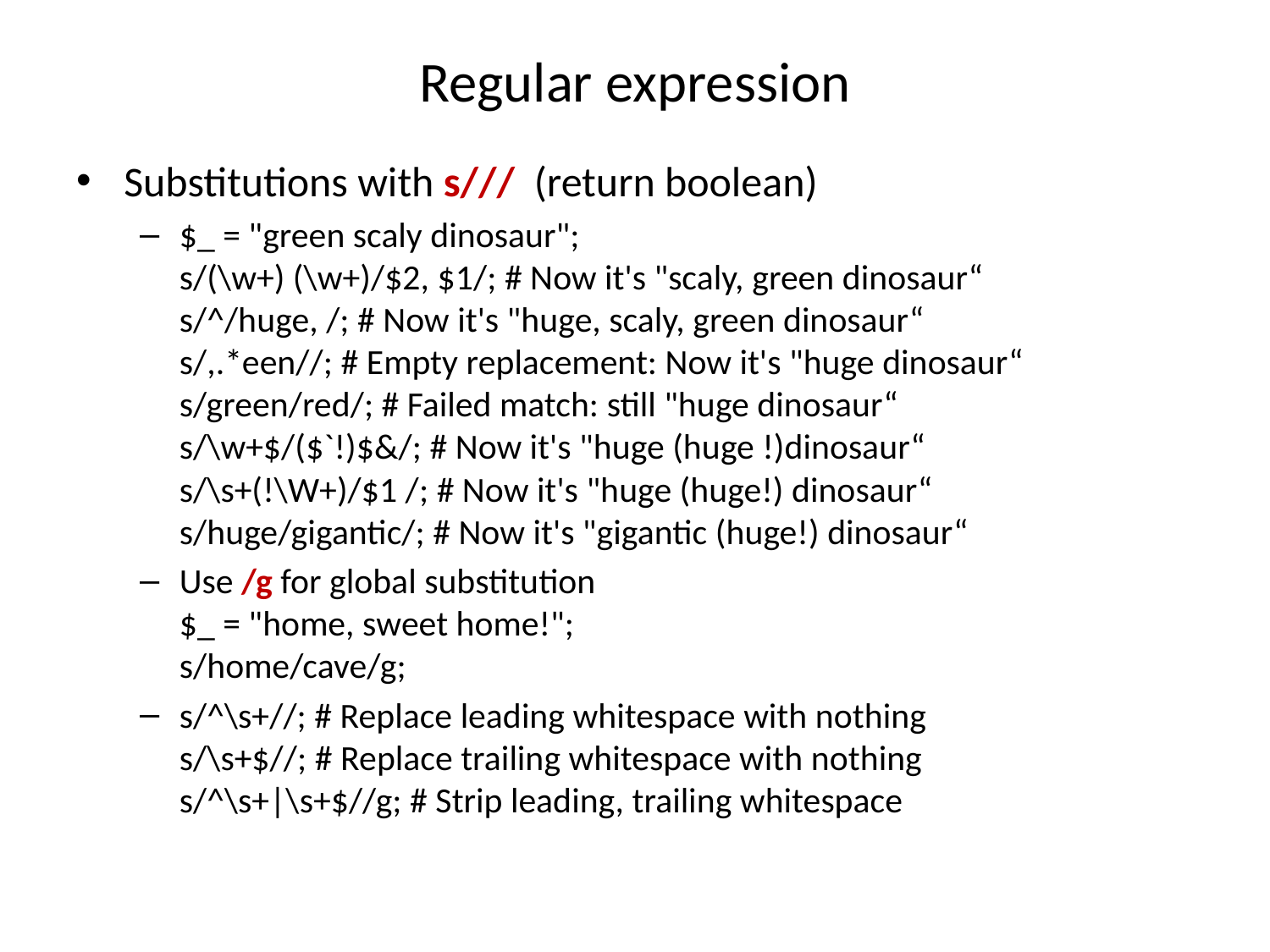

# Regular expression
Substitutions with s///  (return boolean)
$_ = "green scaly dinosaur";
s/(\w+) (\w+)/$2, $1/; # Now it's "scaly, green dinosaur“
s/^/huge, /; # Now it's "huge, scaly, green dinosaur“
s/,.*een//; # Empty replacement: Now it's "huge dinosaur“
s/green/red/; # Failed match: still "huge dinosaur“
s/\w+$/($`!)$&/; # Now it's "huge (huge !)dinosaur“
s/\s+(!\W+)/$1 /; # Now it's "huge (huge!) dinosaur“
s/huge/gigantic/; # Now it's "gigantic (huge!) dinosaur“
Use /g for global substitution
$_ = "home, sweet home!";
s/home/cave/g;
s/^\s+//; # Replace leading whitespace with nothing
s/\s+$//; # Replace trailing whitespace with nothing
s/^\s+|\s+$//g; # Strip leading, trailing whitespace